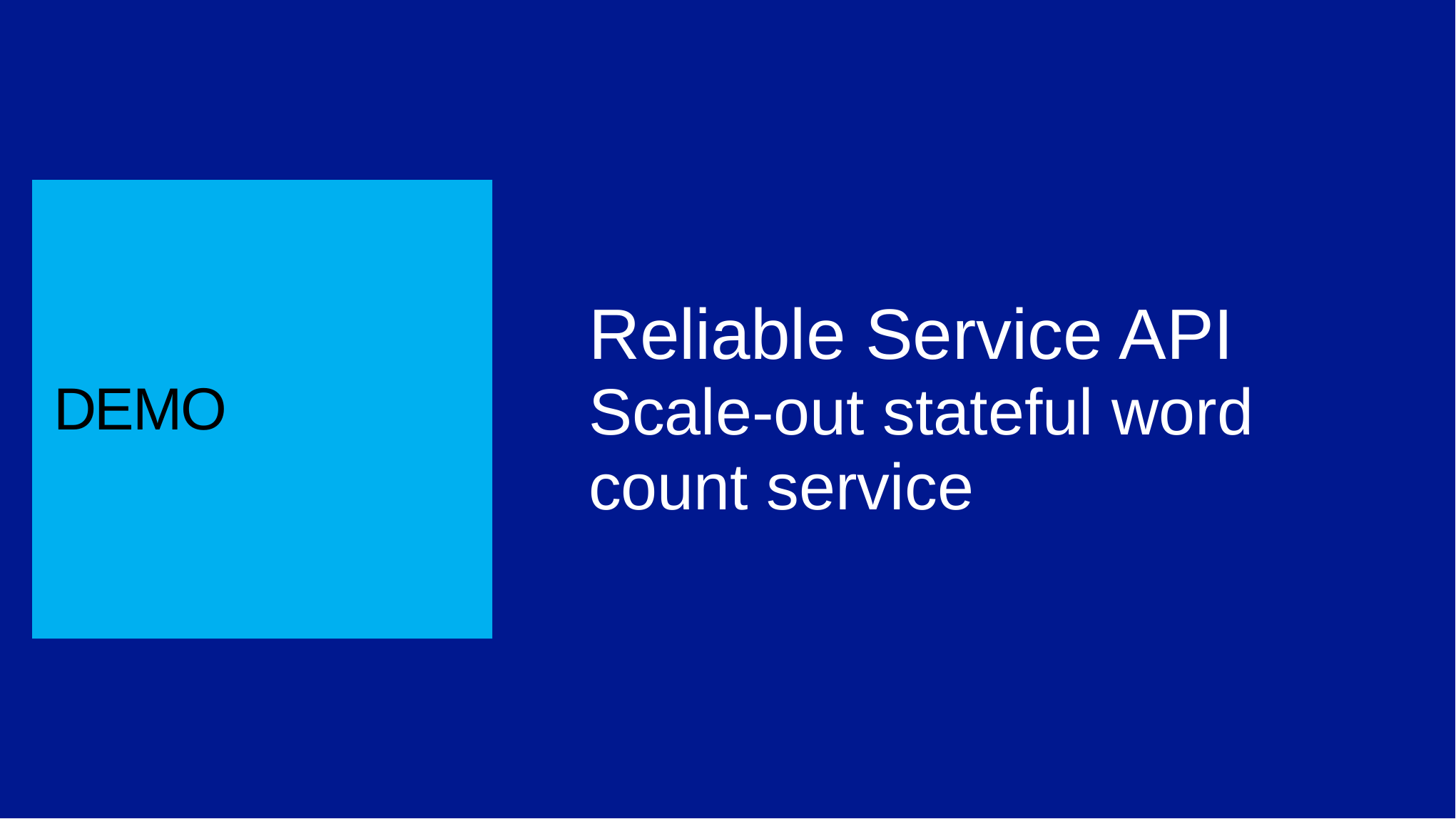

# DEMO
Reliable Service API
Scale-out stateful word count service